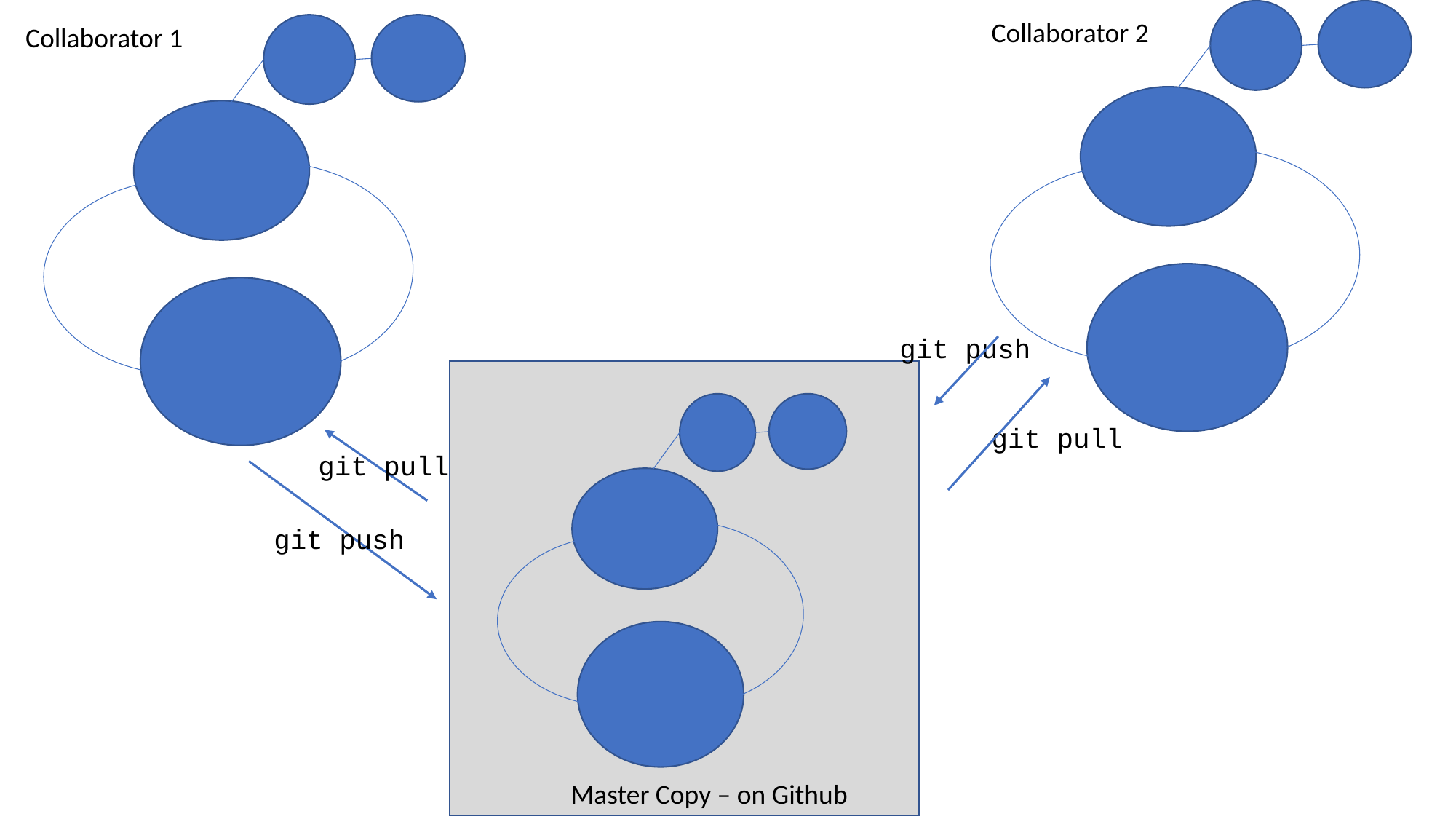

Collaborator 2
Collaborator 1

git push

git pull
git pull
git push
Master Copy – on Github